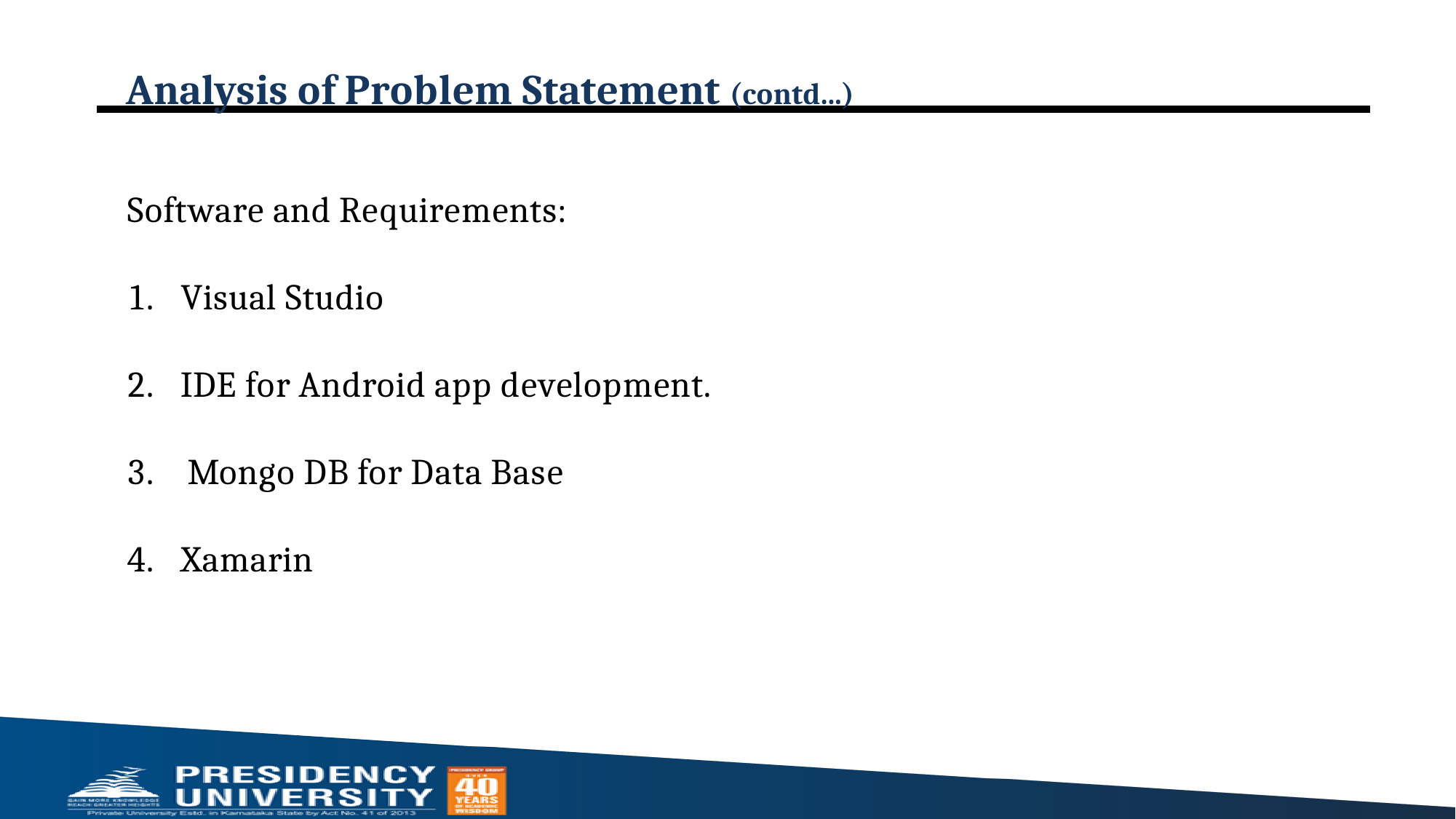

# Analysis of Problem Statement (contd...)
Software and Requirements:
Visual Studio
IDE for Android app development.
 Mongo DB for Data Base
Xamarin